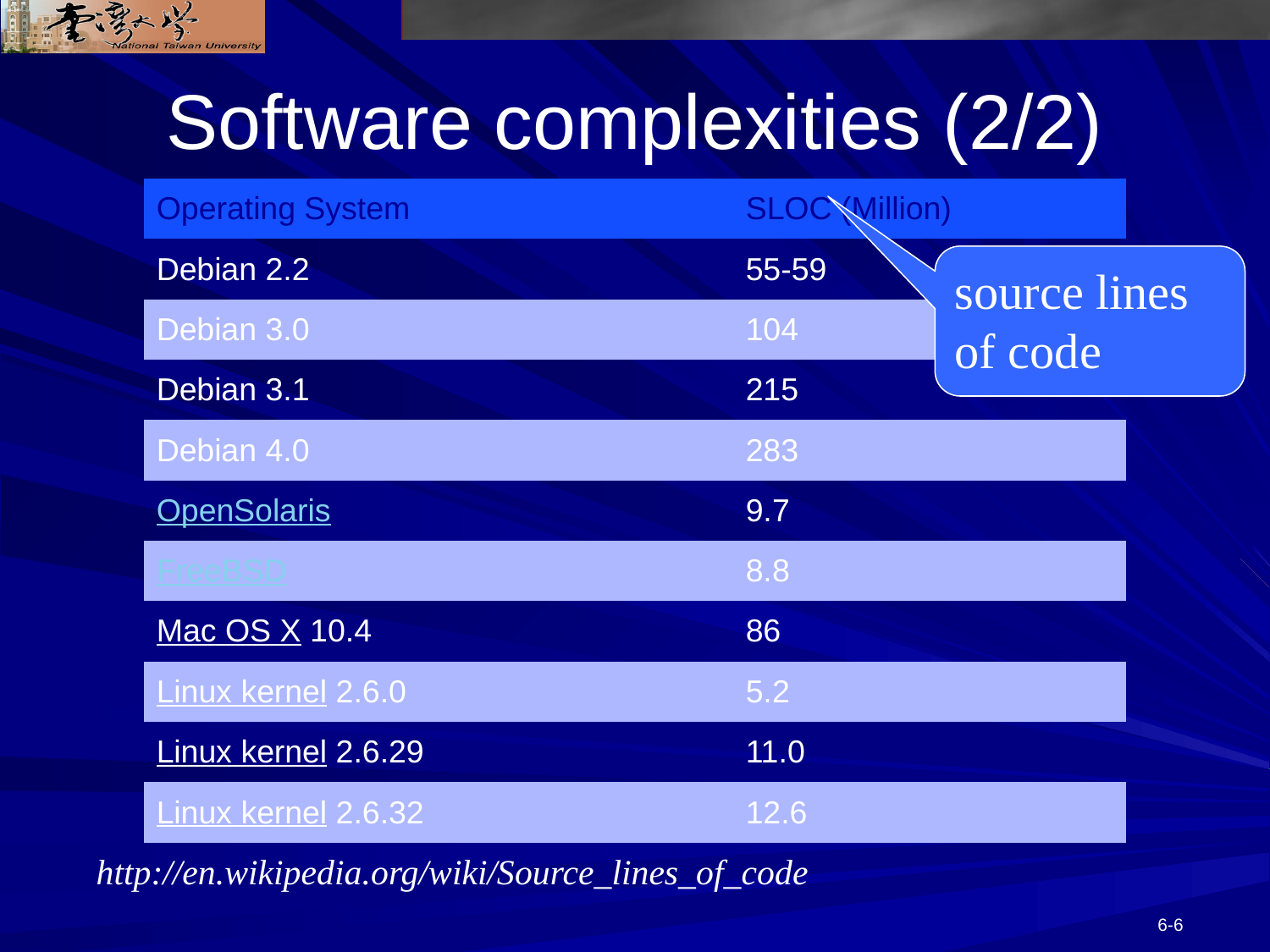

# Software complexities (2/2)
| Operating System | SLOC (Million) |
| --- | --- |
| Debian 2.2 | 55-59 |
| Debian 3.0 | 104 |
| Debian 3.1 | 215 |
| Debian 4.0 | 283 |
| OpenSolaris | 9.7 |
| FreeBSD | 8.8 |
| Mac OS X 10.4 | 86 |
| Linux kernel 2.6.0 | 5.2 |
| Linux kernel 2.6.29 | 11.0 |
| Linux kernel 2.6.32 | 12.6 |
source lines of code
http://en.wikipedia.org/wiki/Source_lines_of_code
6-6